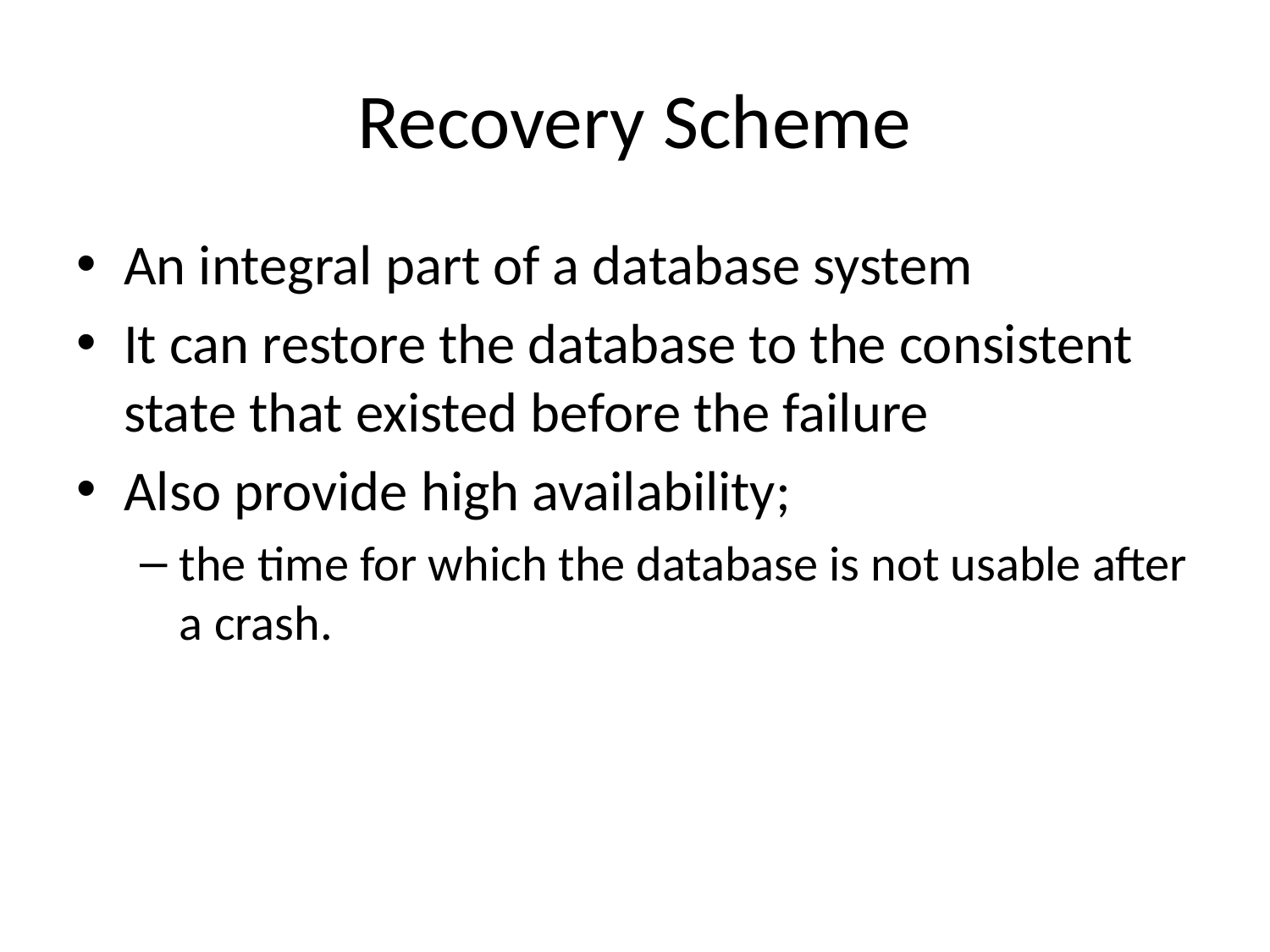

# Recovery Scheme
An integral part of a database system
It can restore the database to the consistent state that existed before the failure
Also provide high availability;
the time for which the database is not usable after a crash.